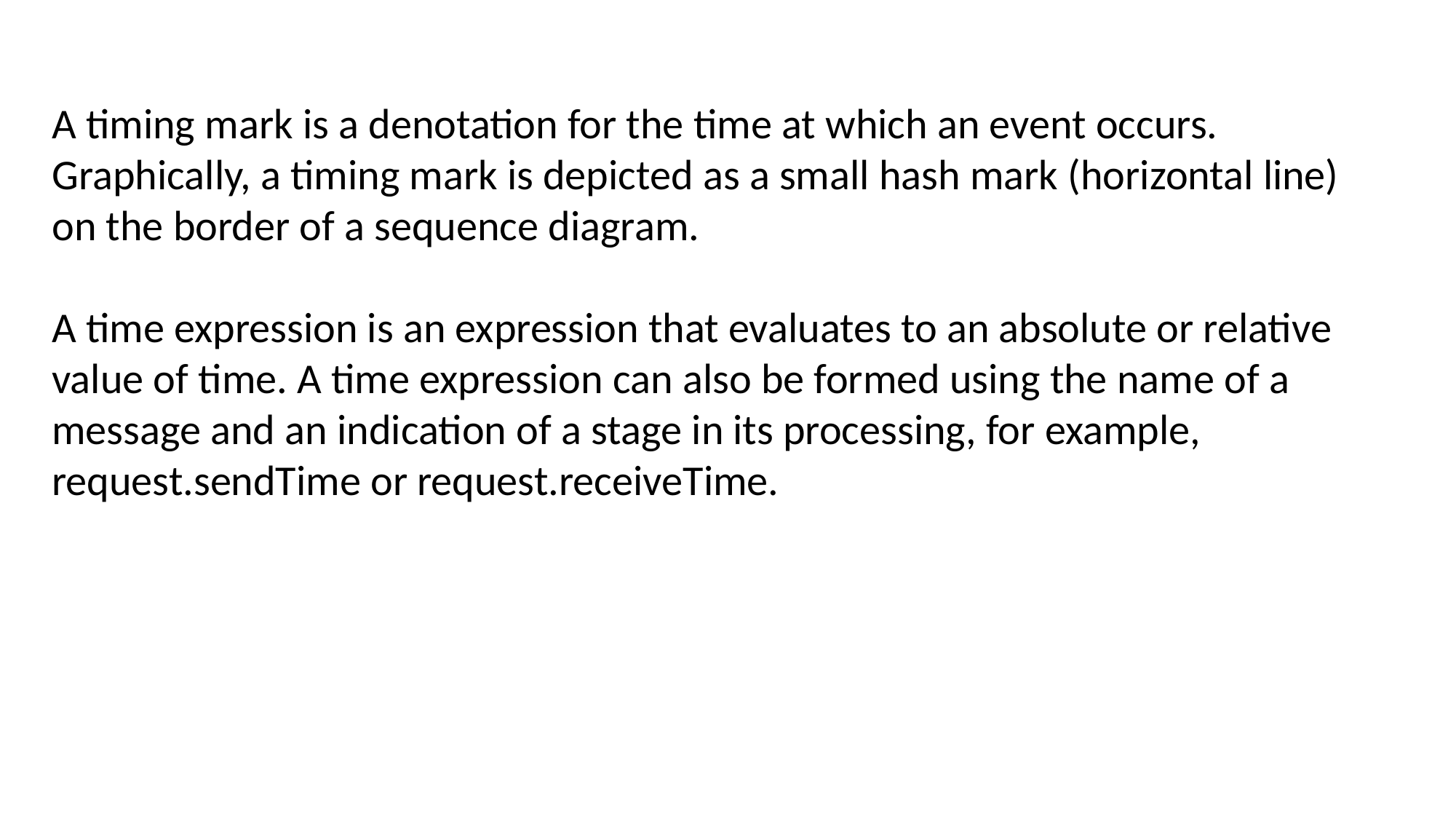

A timing mark is a denotation for the time at which an event occurs. Graphically, a timing mark is depicted as a small hash mark (horizontal line) on the border of a sequence diagram.

A time expression is an expression that evaluates to an absolute or relative value of time. A time expression can also be formed using the name of a message and an indication of a stage in its processing, for example, request.sendTime or request.receiveTime.